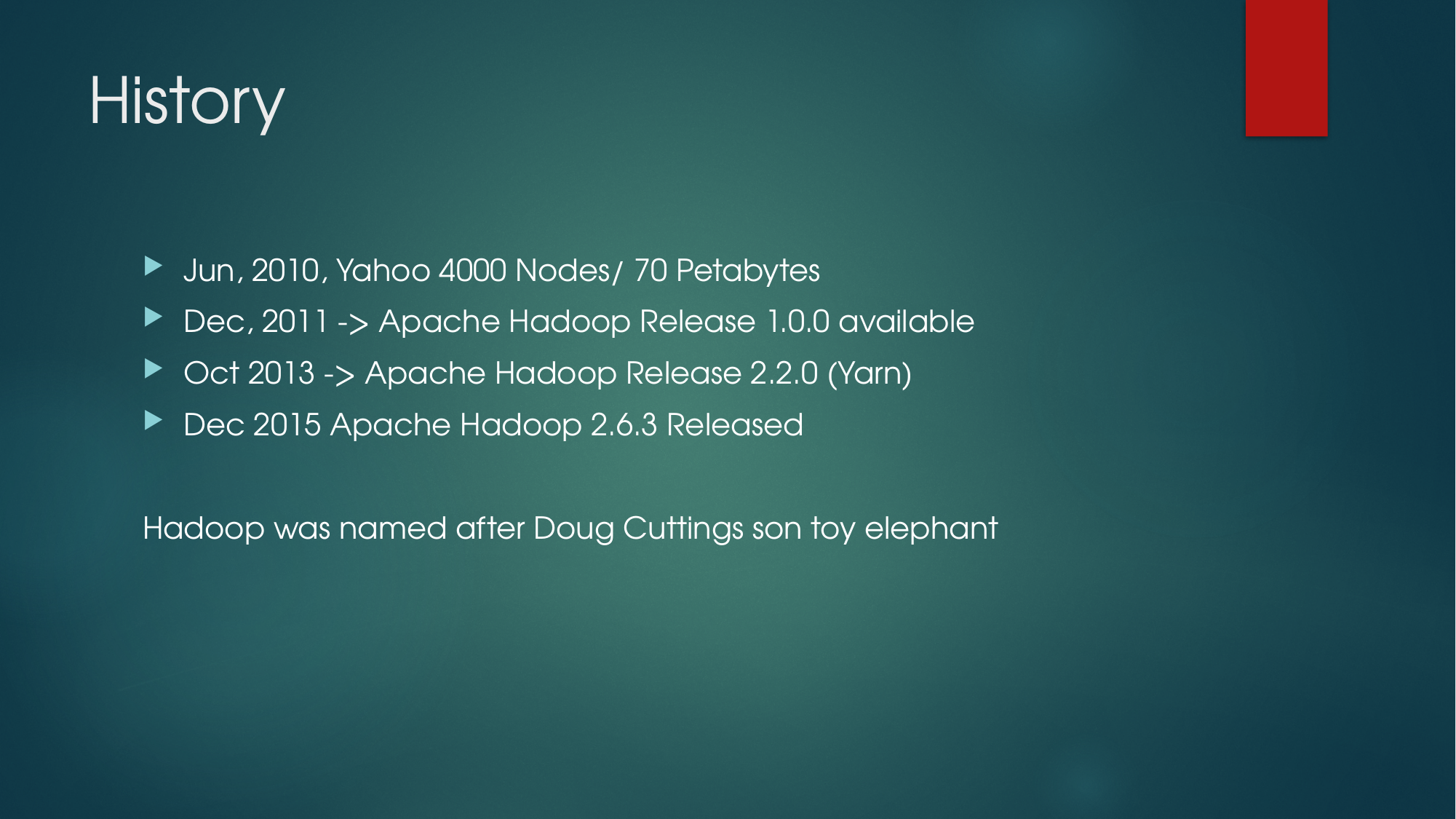

# History
Jun, 2010, Yahoo 4000 Nodes/ 70 Petabytes
Dec, 2011 -> Apache Hadoop Release 1.0.0 available
Oct 2013 -> Apache Hadoop Release 2.2.0 (Yarn)
Dec 2015 Apache Hadoop 2.6.3 Released

Hadoop was named after Doug Cuttings son toy elephant